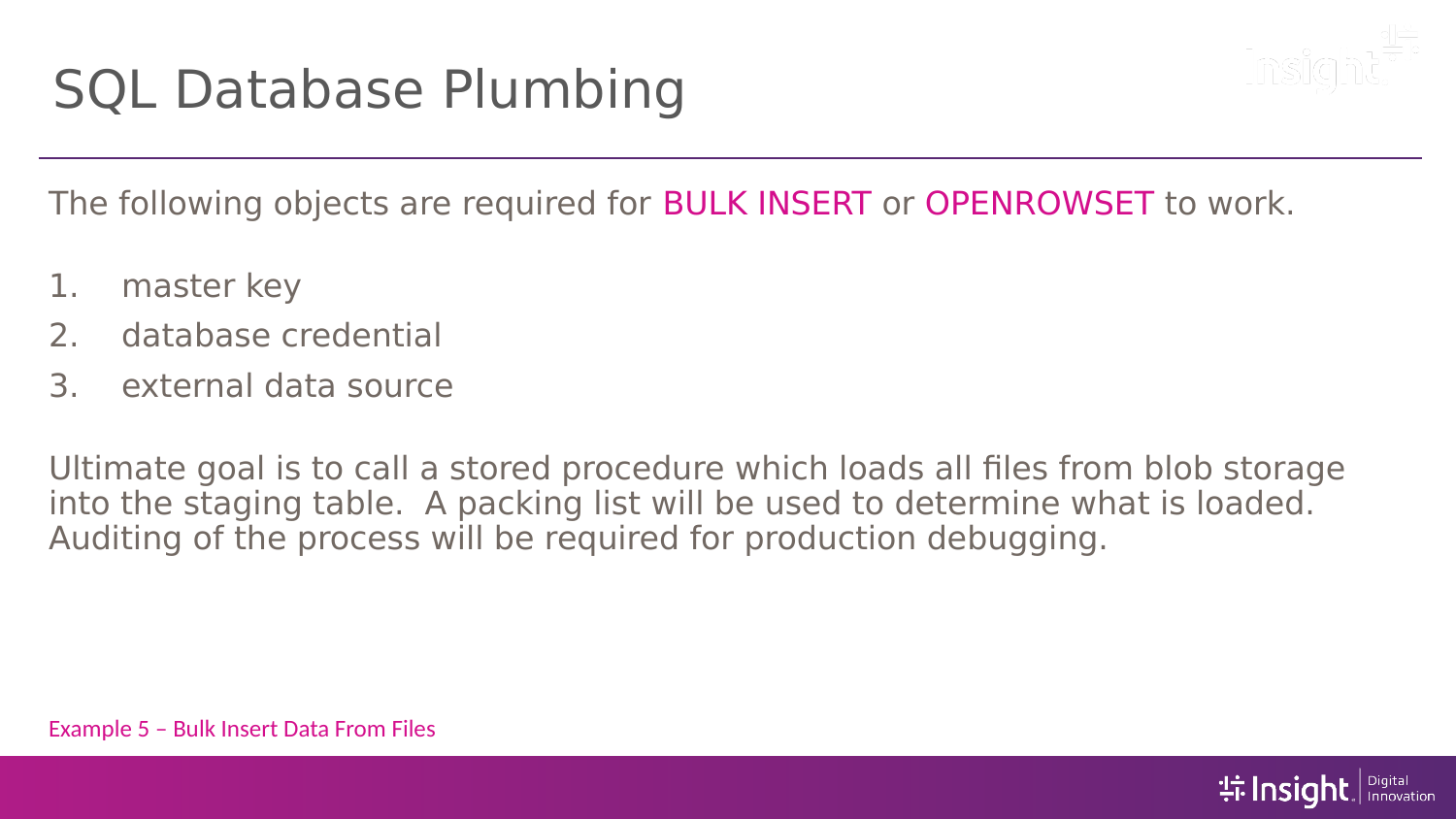

# SQL Database Plumbing
The following objects are required for BULK INSERT or OPENROWSET to work.

master key
database credential
external data source

Ultimate goal is to call a stored procedure which loads all files from blob storage into the staging table.  A packing list will be used to determine what is loaded.  Auditing of the process will be required for production debugging.
Example 5 – Bulk Insert Data From Files